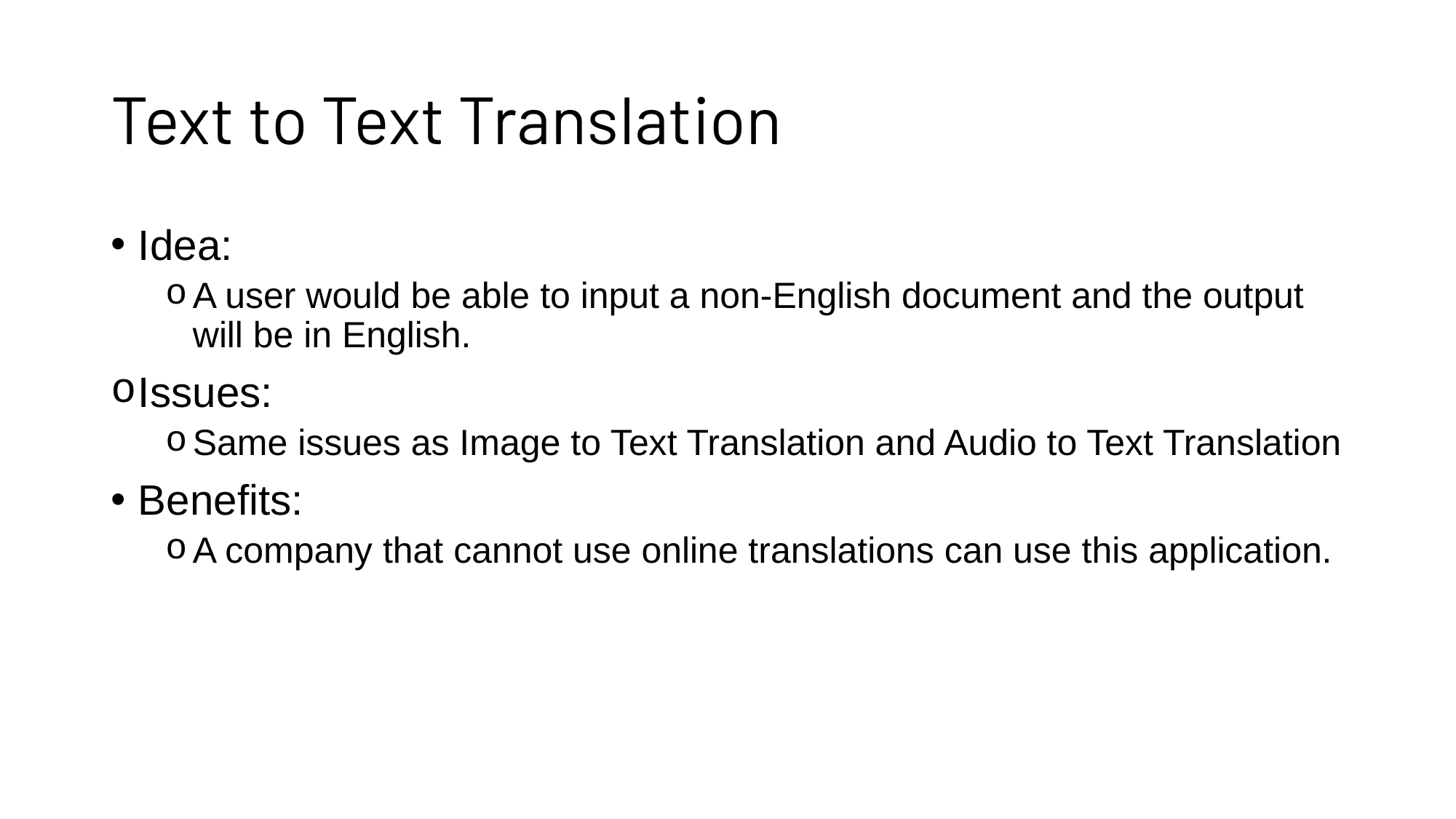

# Text to Text Translation
Idea:
A user would be able to input a non-English document and the output will be in English.
Issues:
Same issues as Image to Text Translation and Audio to Text Translation
Benefits:
A company that cannot use online translations can use this application.